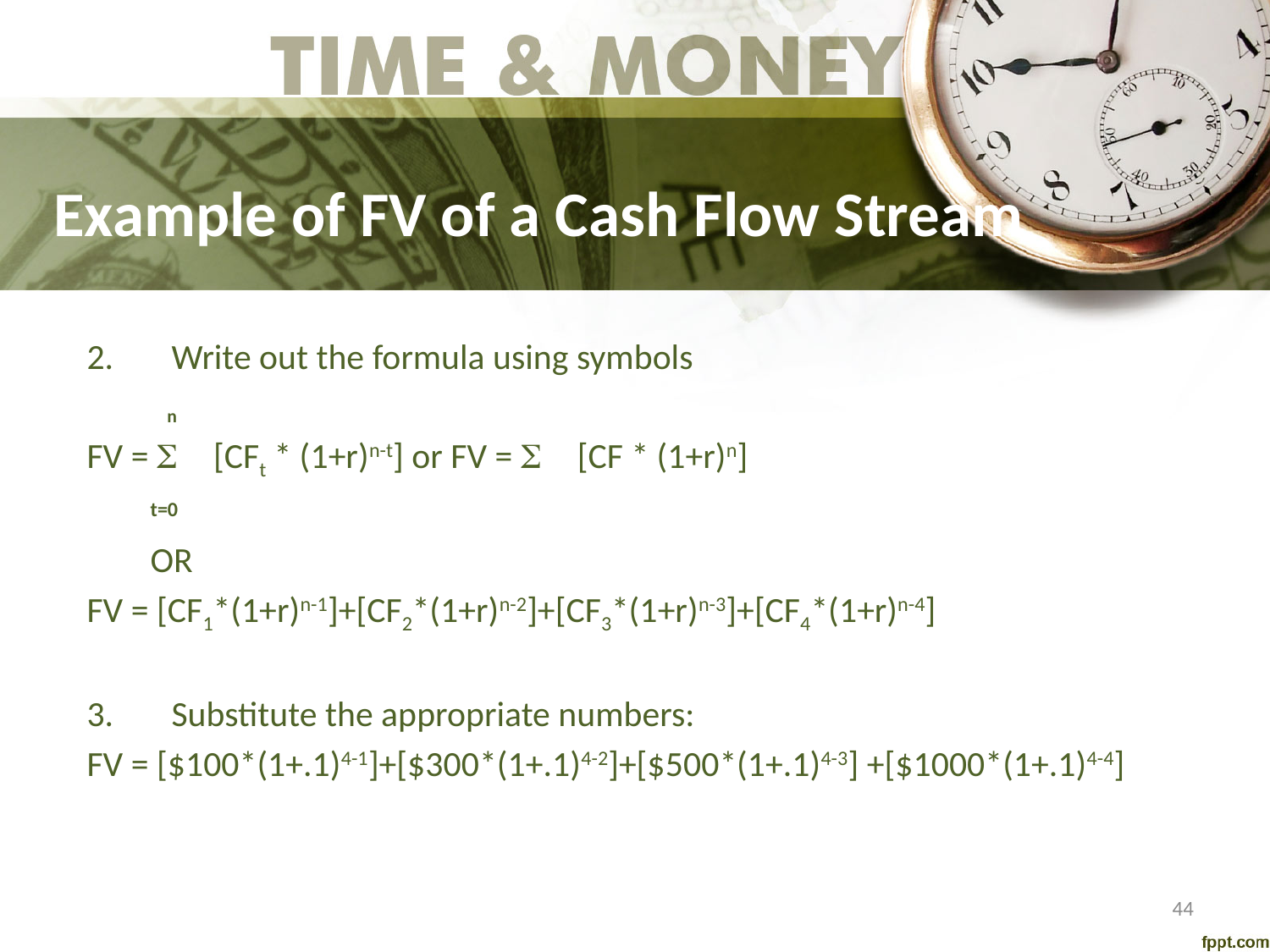

# Example of FV of a Cash Flow Stream
Write out the formula using symbols
    n
FV = Σ  [CFt * (1+r)n-t] or FV = Σ  [CF * (1+r)n]
t=0
OR
FV = [CF1*(1+r)n-1]+[CF2*(1+r)n-2]+[CF3*(1+r)n-3]+[CF4*(1+r)n-4]

Substitute the appropriate numbers:
FV = [$100*(1+.1)4-1]+[$300*(1+.1)4-2]+[$500*(1+.1)4-3] +[$1000*(1+.1)4-4]
44